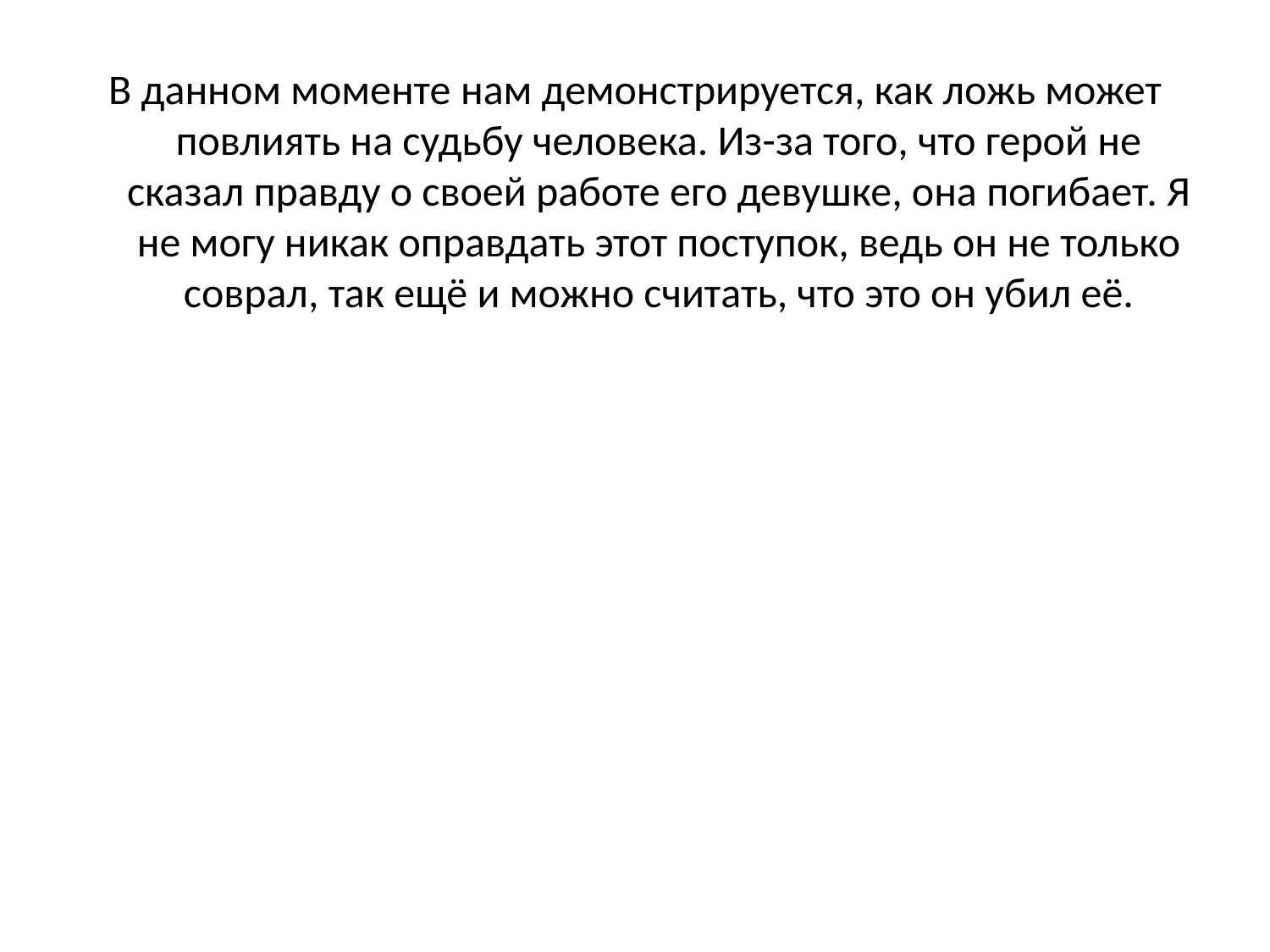

В данном моменте нам демонстрируется, как ложь может повлиять на судьбу человека. Из-за того, что герой не сказал правду о своей работе его девушке, она погибает. Я не могу никак оправдать этот поступок, ведь он не только соврал, так ещё и можно считать, что это он убил её.